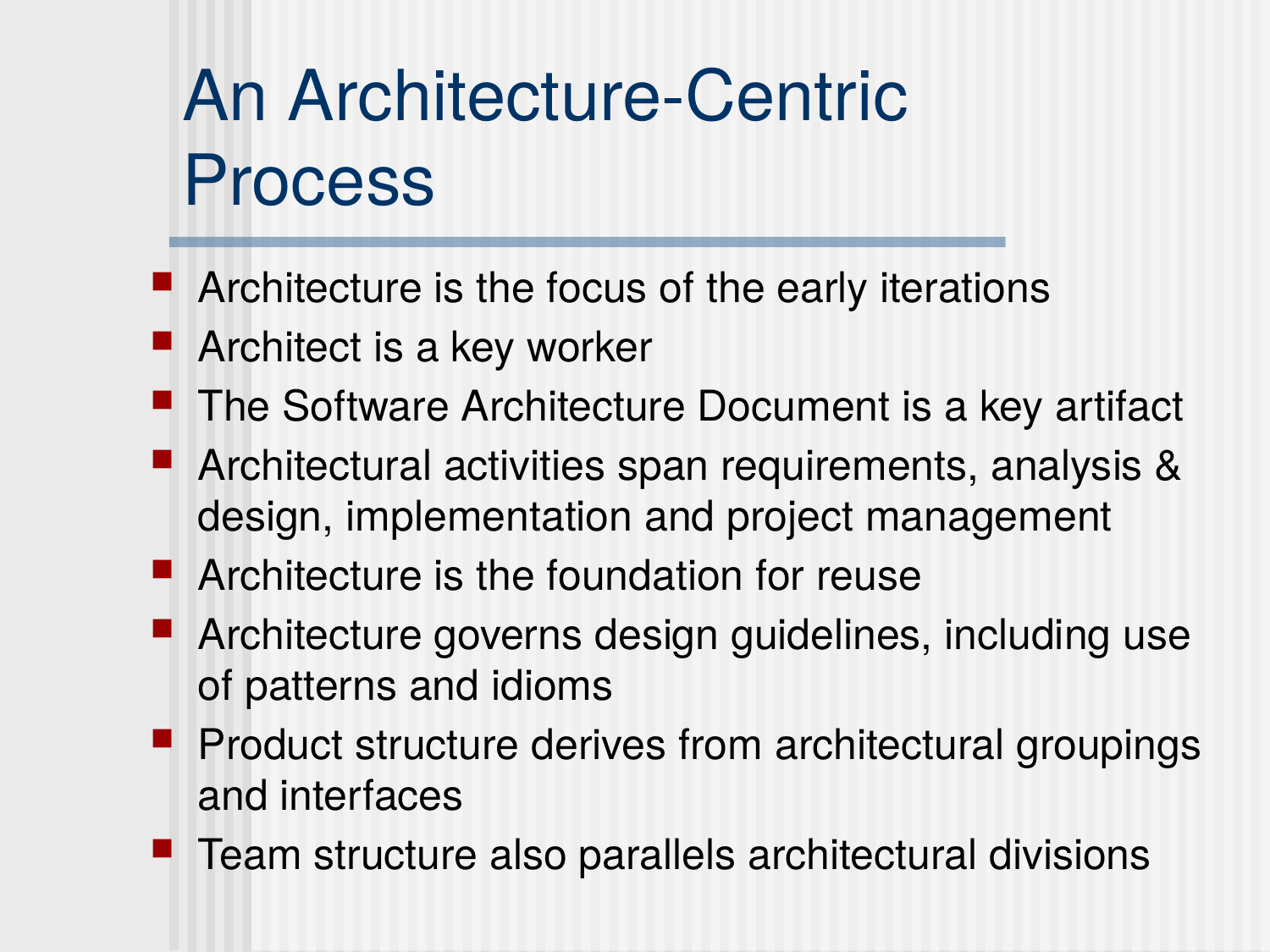

# An Architecture-Centric Process
Architecture is the focus of the early iterations
Architect is a key worker
The Software Architecture Document is a key artifact
Architectural activities span requirements, analysis & design, implementation and project management
Architecture is the foundation for reuse
Architecture governs design guidelines, including use of patterns and idioms
Product structure derives from architectural groupings and interfaces
Team structure also parallels architectural divisions